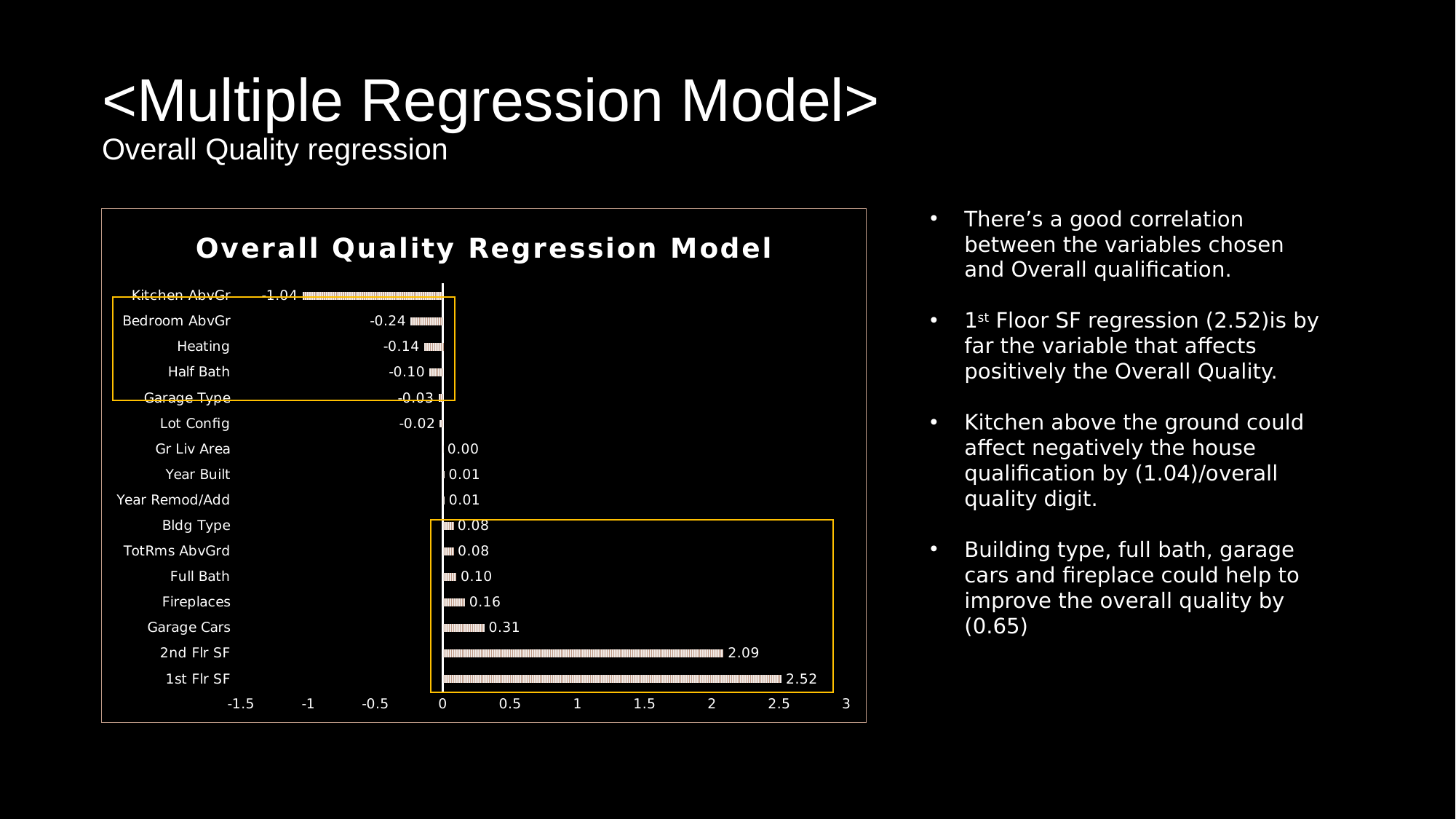

# <Multiple Regression Model> Overall Quality regression
There’s a good correlation between the variables chosen and Overall qualification.

1st Floor SF regression (2.52)is by far the variable that affects positively the Overall Quality.

Kitchen above the ground could affect negatively the house qualification by (1.04)/overall quality digit.

Building type, full bath, garage cars and fireplace could help to improve the overall quality by (0.65)

### Chart: Overall Quality Regression Model

| Category |  |
|---|---|
| 1st Flr SF | 2.5181557877079728 |
| 2nd Flr SF | 2.086116337168608 |
| Garage Cars | 0.30893800669515703 |
| Fireplaces | 0.16315476474408233 |
| Full Bath | 0.09958762092931996 |
| TotRms AbvGrd | 0.0778353134925386 |
| Bldg Type | 0.07726432984802384 |
| Year Remod/Add | 0.011644780175922837 |
| Year Built | 0.010275834310956973 |
| Gr Liv Area | 0.0002214053175802985 |
| Lot Config | -0.023222739045996567 |
| Garage Type | -0.033722509223935444 |
| Half Bath | -0.10039870212320212 |
| Heating | -0.14045563271906192 |
| Bedroom AbvGr | -0.24037931143342903 |
| Kitchen AbvGr | -1.0448822581163766 |